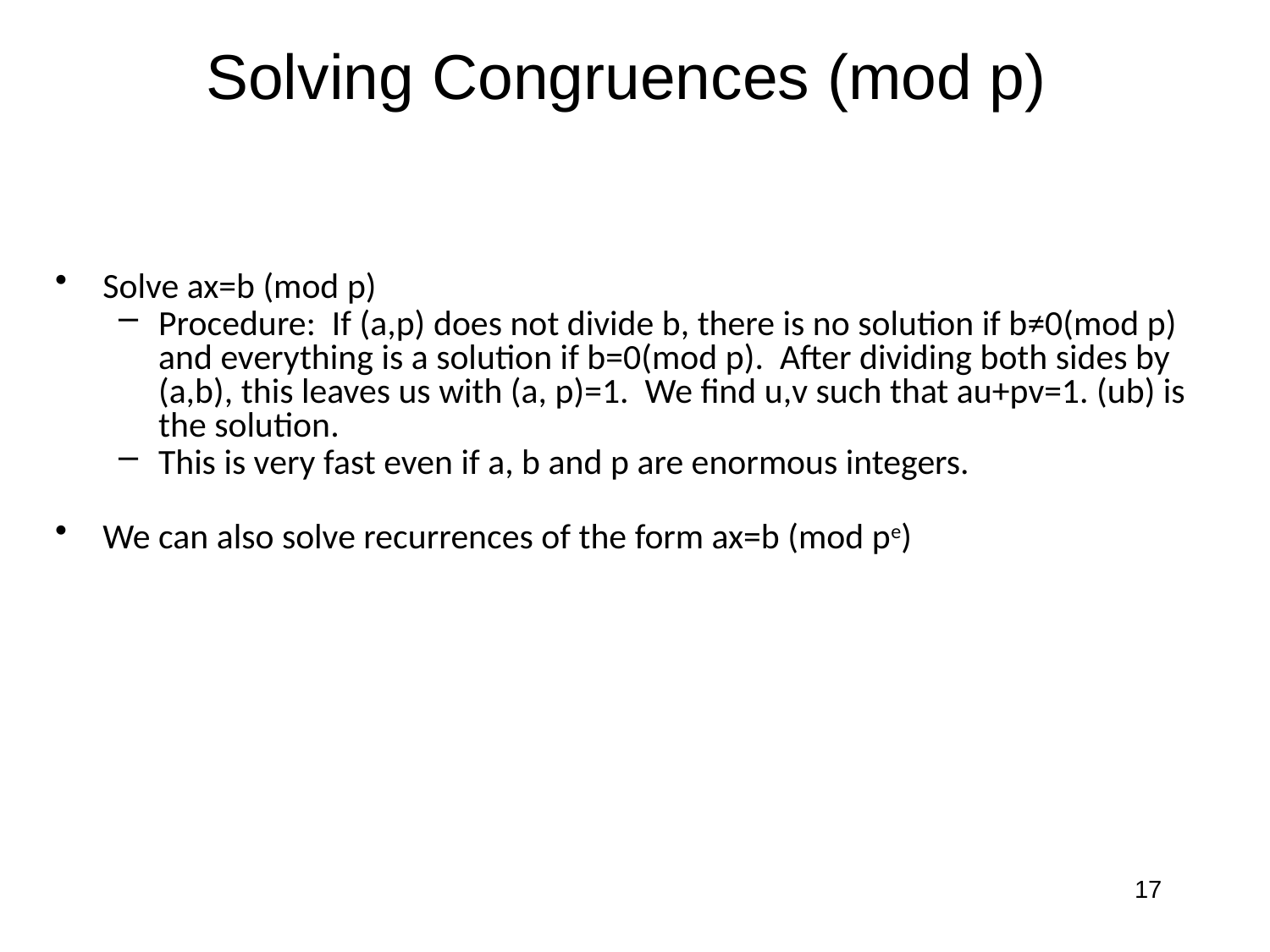

# Solving Congruences (mod p)
Solve ax=b (mod p)
Procedure:  If (a,p) does not divide b, there is no solution if b≠0(mod p) and everything is a solution if b=0(mod p).  After dividing both sides by (a,b), this leaves us with (a, p)=1.  We find u,v such that au+pv=1. (ub) is the solution.
This is very fast even if a, b and p are enormous integers.

We can also solve recurrences of the form ax=b (mod pe)
17